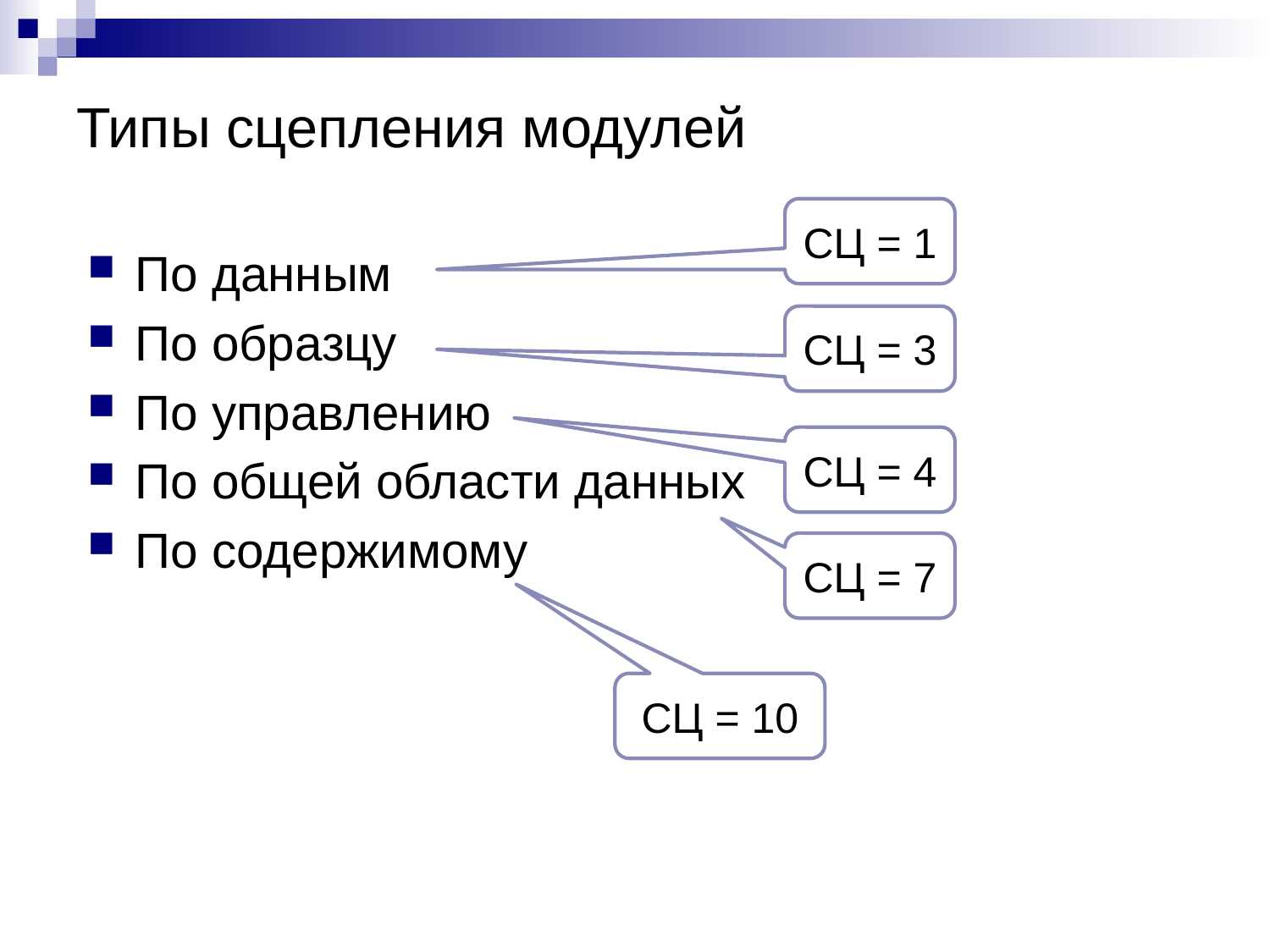

# Типы сцепления модулей
СЦ = 1
По данным
По образцу
По управлению
По общей области данных
По содержимому
СЦ = 3
СЦ = 4
СЦ = 7
СЦ = 10